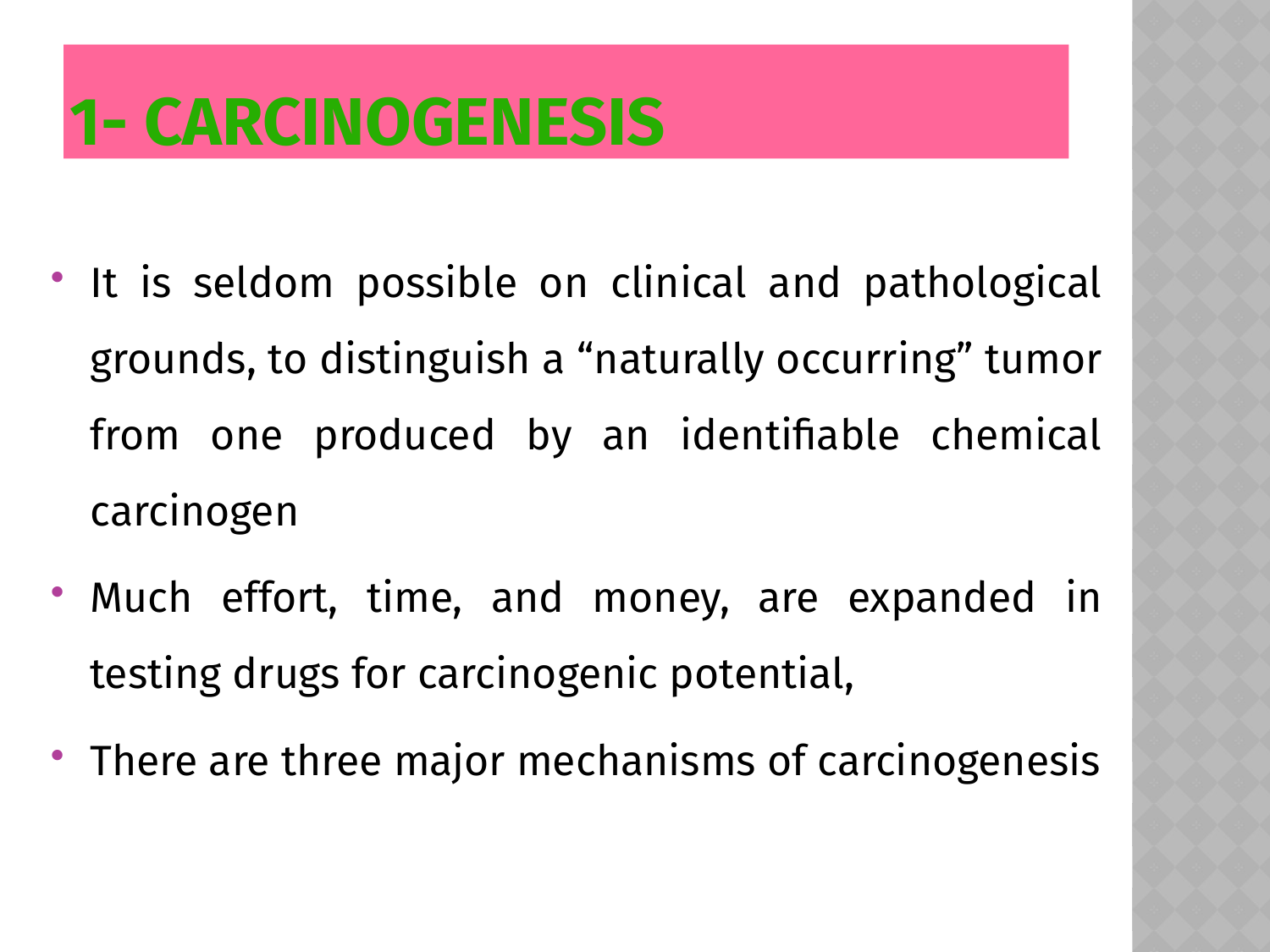

# 1- Carcinogenesis
It is seldom possible on clinical and pathological grounds, to distinguish a “naturally occurring” tumor from one produced by an identifiable chemical carcinogen
Much effort, time, and money, are expanded in testing drugs for carcinogenic potential,
There are three major mechanisms of carcinogenesis